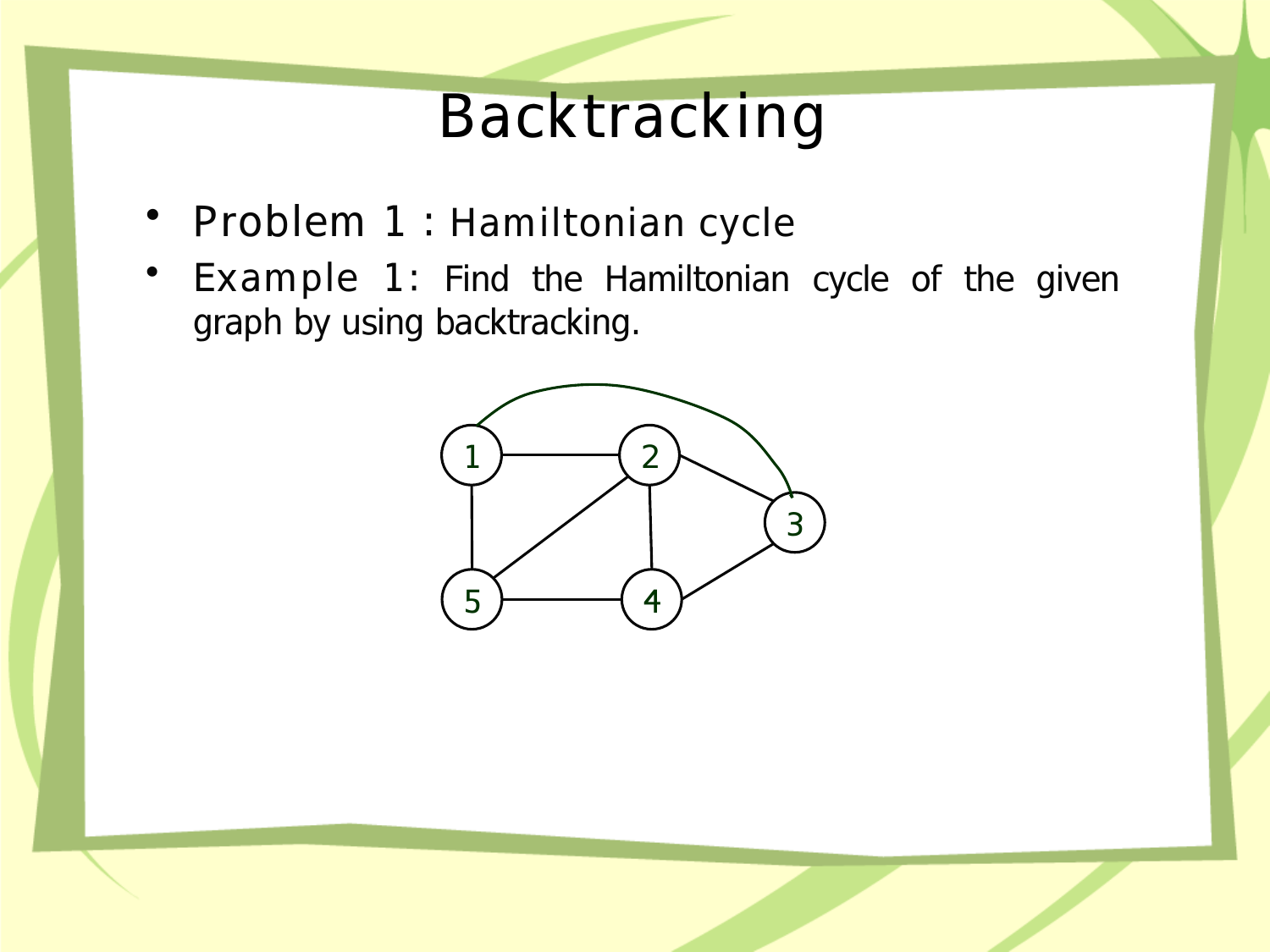

# Backtracking
Problem 1 : Hamiltonian cycle
Example 1: Find the Hamiltonian cycle of the given graph by using backtracking.

1

2

3

5

4